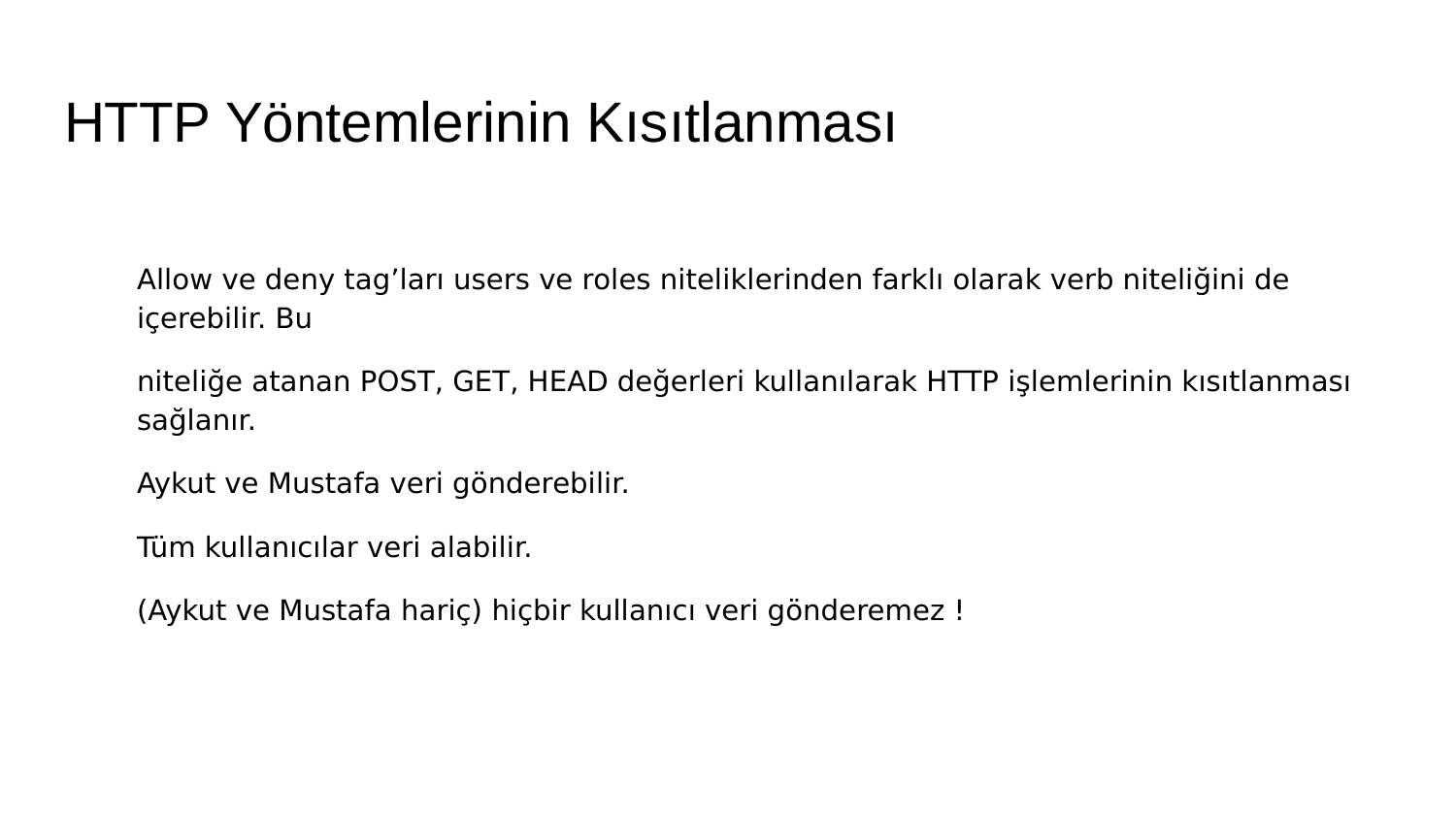

# HTTP Yöntemlerinin Kısıtlanması

Allow ve deny tag’ları users ve roles niteliklerinden farklı olarak verb niteliğini de içerebilir. Bu
niteliğe atanan POST, GET, HEAD değerleri kullanılarak HTTP işlemlerinin kısıtlanması sağlanır.
Aykut ve Mustafa veri gönderebilir.
Tüm kullanıcılar veri alabilir.
(Aykut ve Mustafa hariç) hiçbir kullanıcı veri gönderemez !